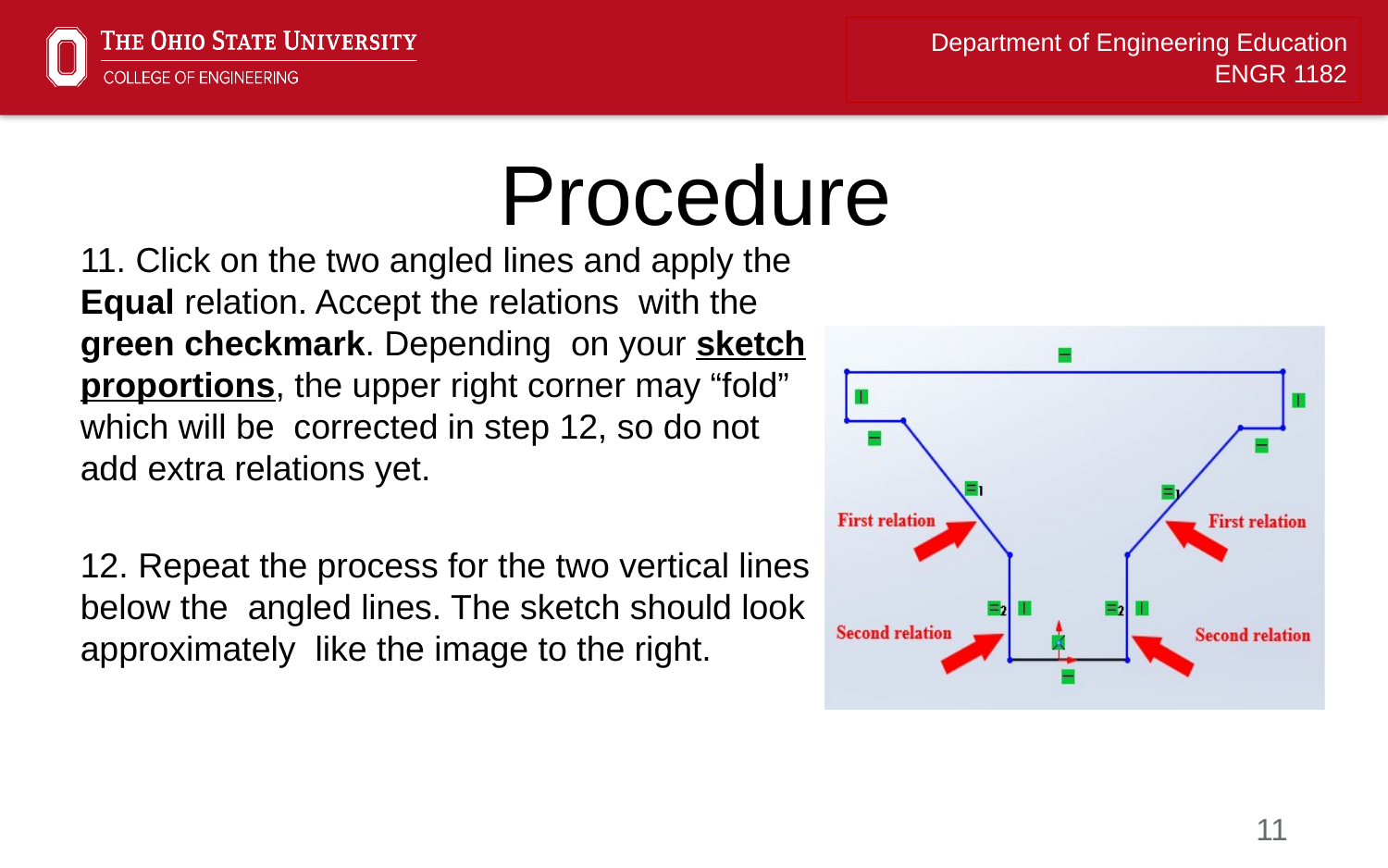

# Procedure
11. Click on the two angled lines and apply the Equal relation. Accept the relations  with the green checkmark. Depending  on your sketch proportions, the upper right corner may “fold” which will be  corrected in step 12, so do not add extra relations yet.

12. Repeat the process for the two vertical lines below the  angled lines. The sketch should look approximately  like the image to the right.